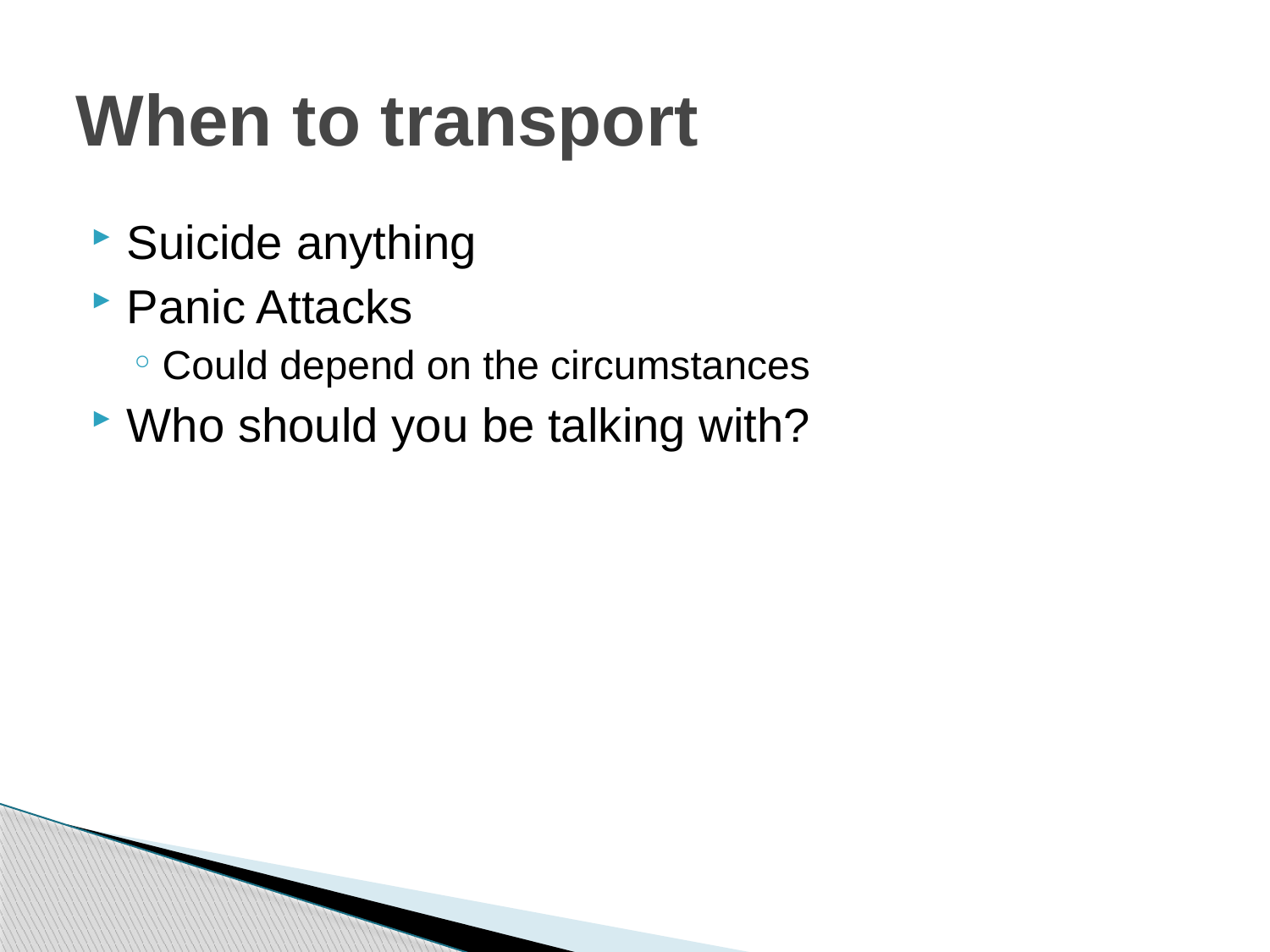

# When to transport
Suicide anything
Panic Attacks
Could depend on the circumstances
Who should you be talking with?